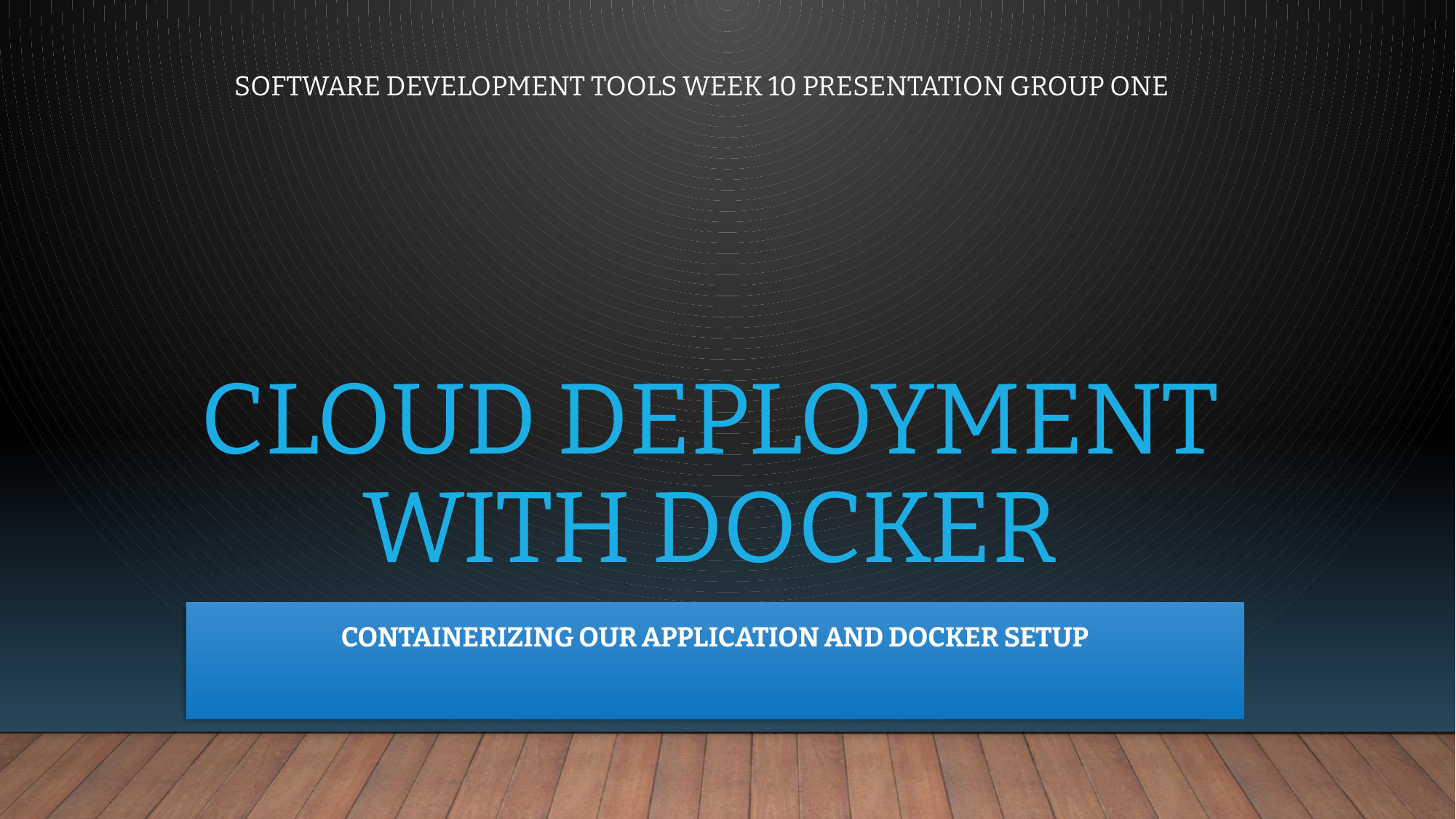

SOFTWARE DEVELOPMENT TOOLS WEEK 10 PRESENTATION GROUP ONE
# Cloud deployment with docker
Containerizing our application and docker setup